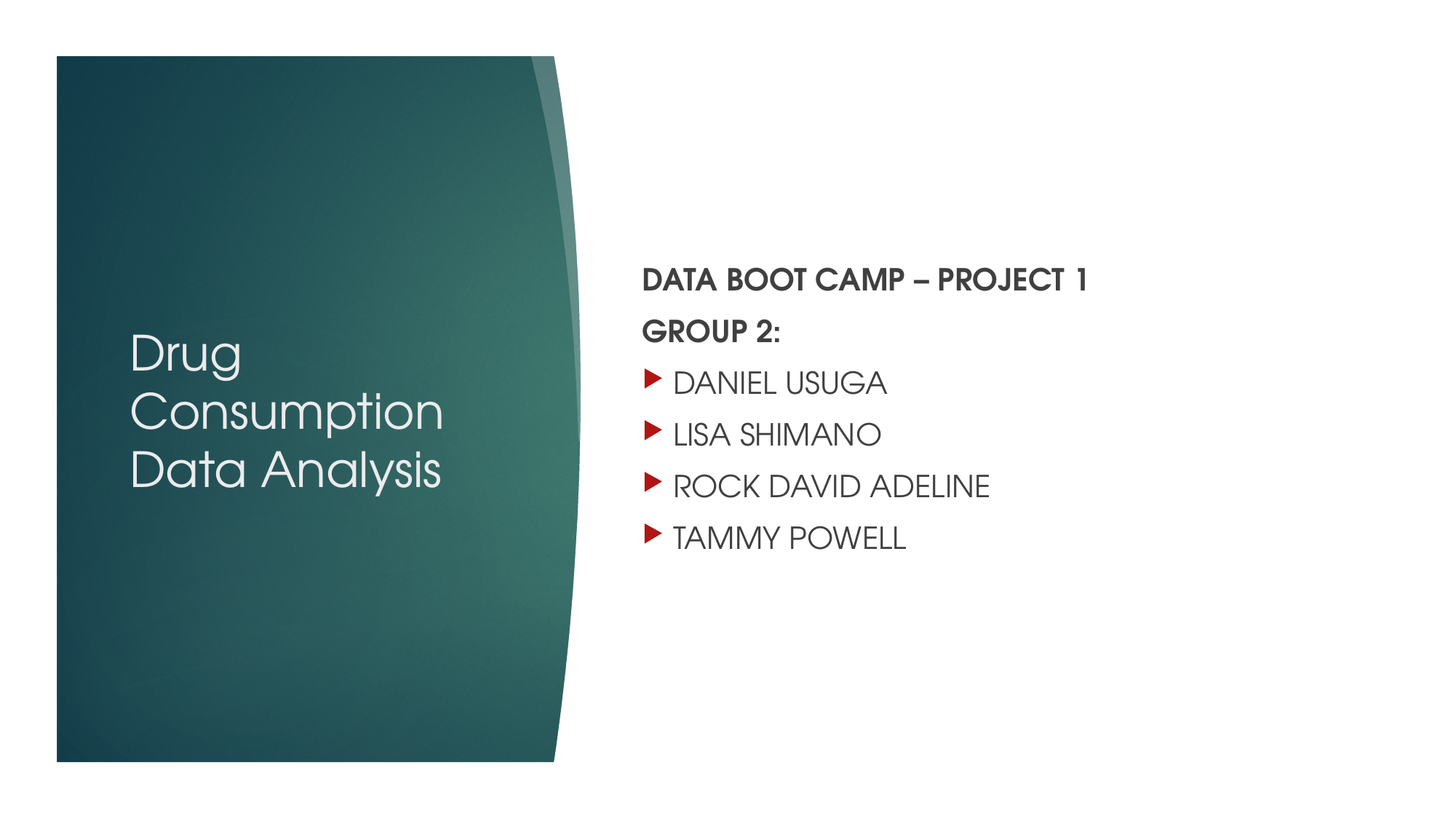

Data Boot Camp – Project 1
Group 2:
 Daniel Usuga
 Lisa Shimano
 Rock David Adeline
 Tammy Powell
# Drug Consumption Data Analysis